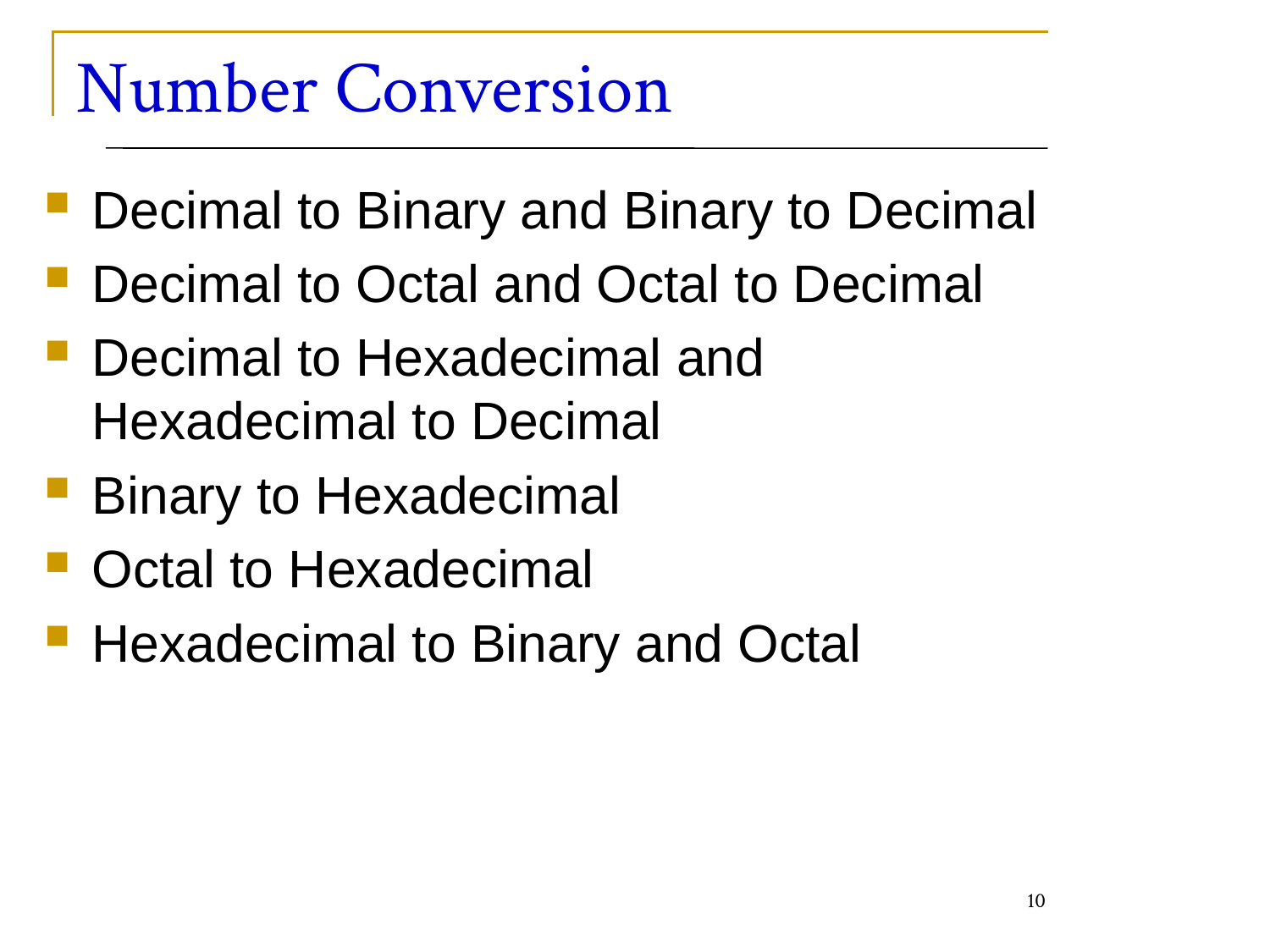

# Number Conversion
Decimal to Binary and Binary to Decimal
Decimal to Octal and Octal to Decimal
Decimal to Hexadecimal and Hexadecimal to Decimal
Binary to Hexadecimal
Octal to Hexadecimal
Hexadecimal to Binary and Octal

10